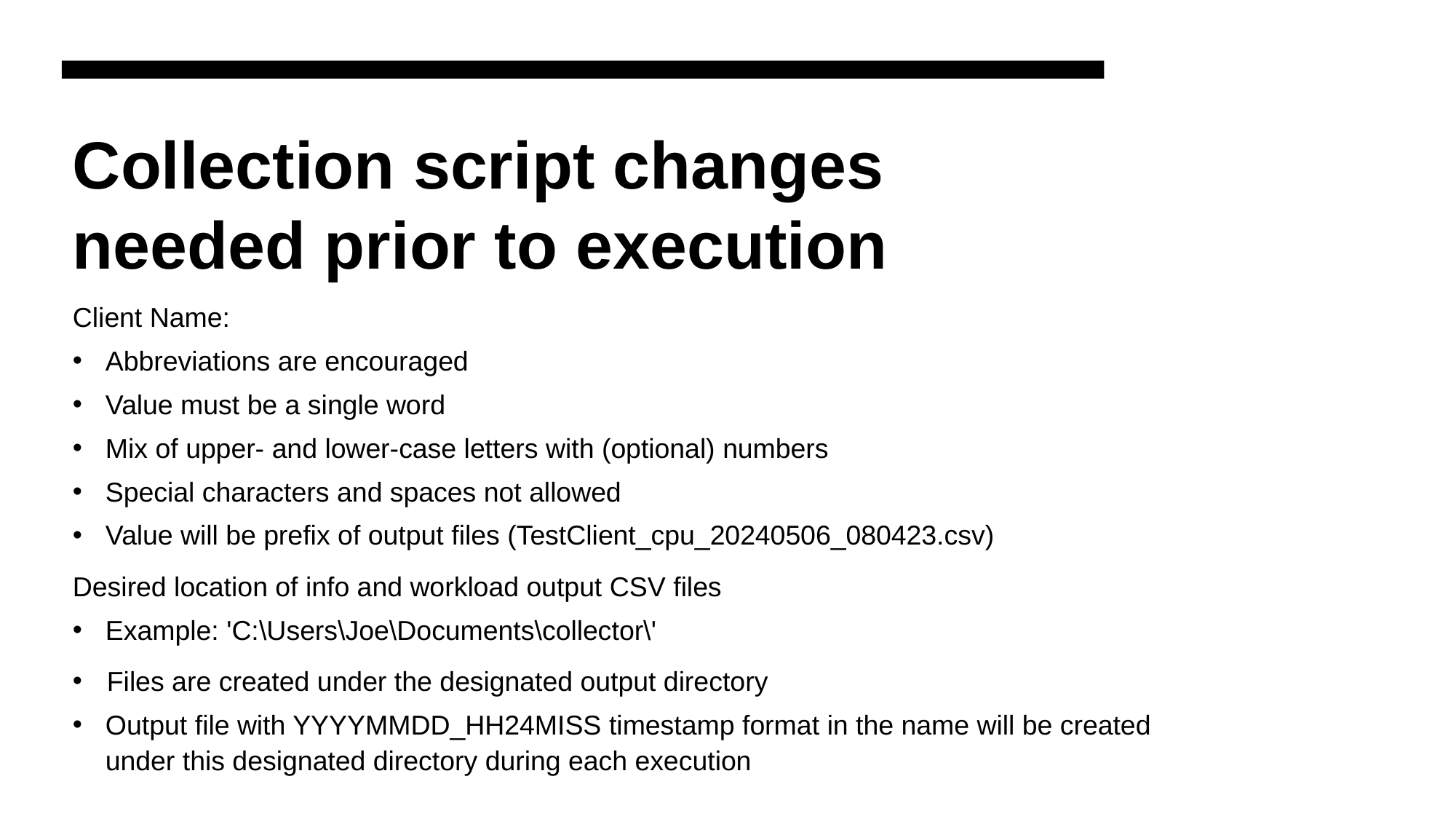

# Collection script changes needed prior to execution
Client Name:
Abbreviations are encouraged
Value must be a single word
Mix of upper- and lower-case letters with (optional) numbers
Special characters and spaces not allowed
Value will be prefix of output files (TestClient_cpu_20240506_080423.csv)
Desired location of info and workload output CSV files
Example: 'C:\Users\Joe\Documents\collector\'
Files are created under the designated output directory
Output file with YYYYMMDD_HH24MISS timestamp format in the name will be created under this designated directory during each execution